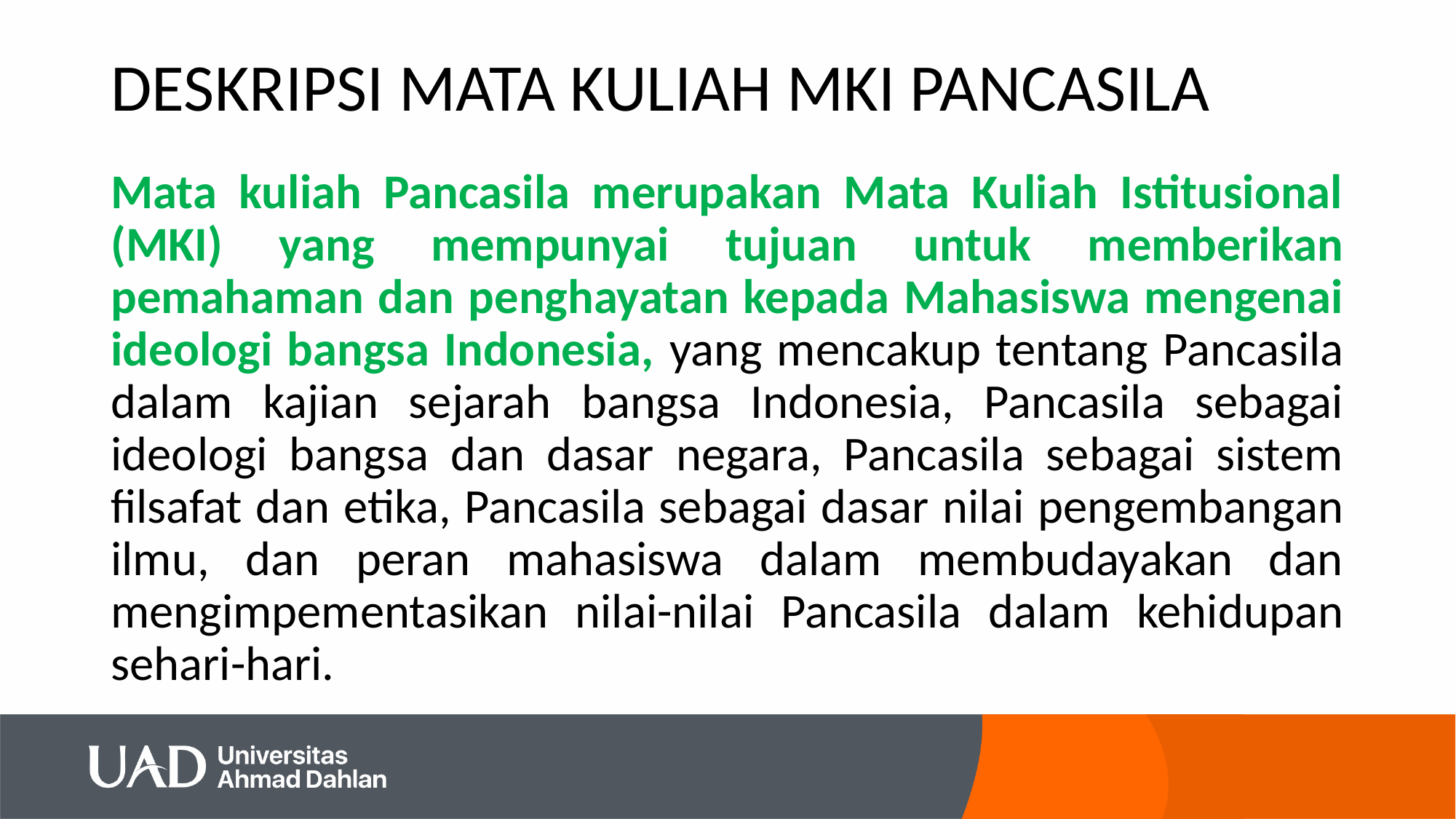

# DESKRIPSI MATA KULIAH MKI PANCASILA
Mata kuliah Pancasila merupakan Mata Kuliah Istitusional (MKI) yang mempunyai tujuan untuk memberikan pemahaman dan penghayatan kepada Mahasiswa mengenai ideologi bangsa Indonesia, yang mencakup tentang Pancasila dalam kajian sejarah bangsa Indonesia, Pancasila sebagai ideologi bangsa dan dasar negara, Pancasila sebagai sistem filsafat dan etika, Pancasila sebagai dasar nilai pengembangan ilmu, dan peran mahasiswa dalam membudayakan dan mengimpementasikan nilai-nilai Pancasila dalam kehidupan sehari-hari.